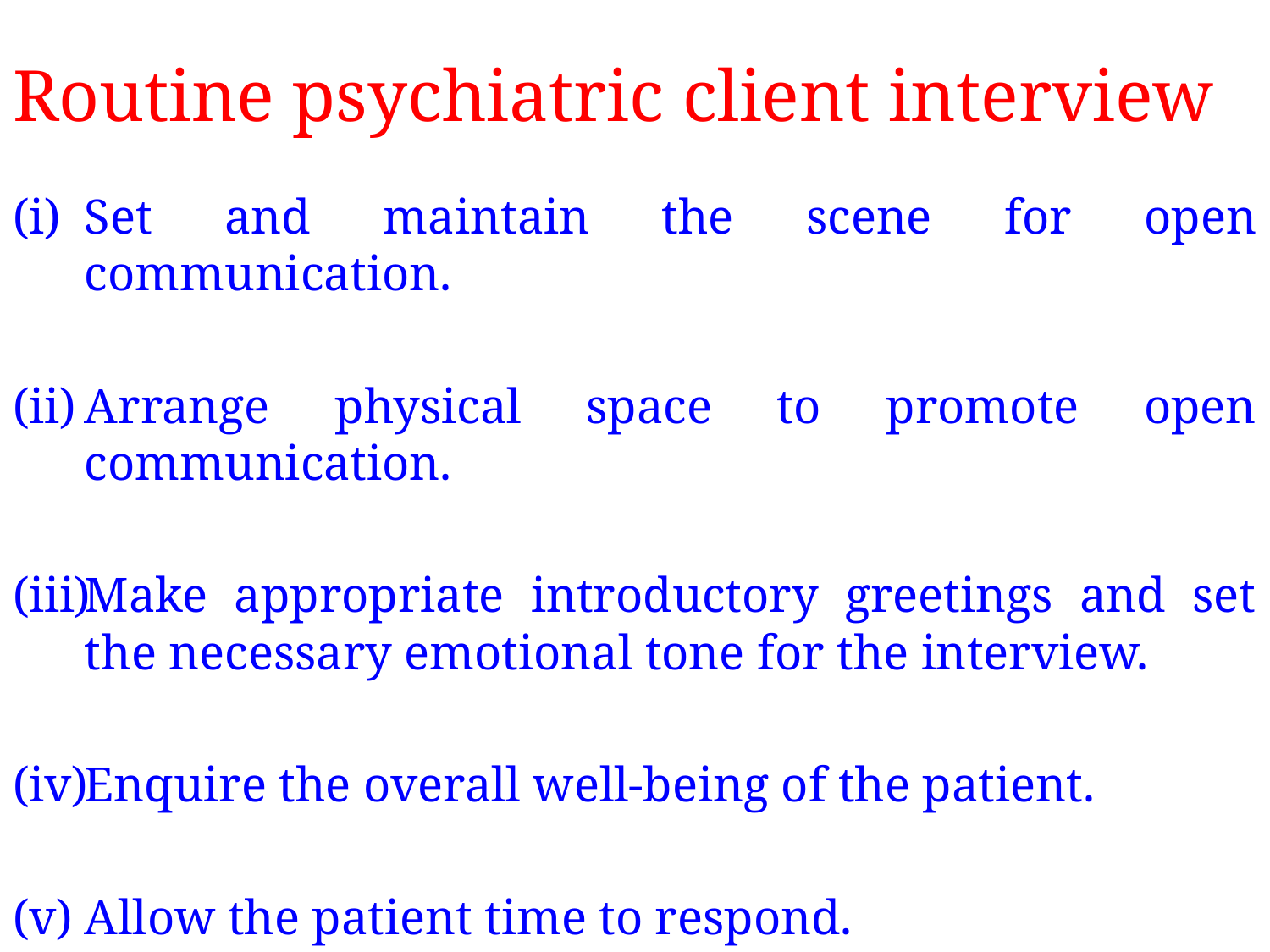

# Routine psychiatric client interview
Set and maintain the scene for open communication.

Arrange physical space to promote open communication.

Make appropriate introductory greetings and set the necessary emotional tone for the interview.

Enquire the overall well-being of the patient.

Allow the patient time to respond.